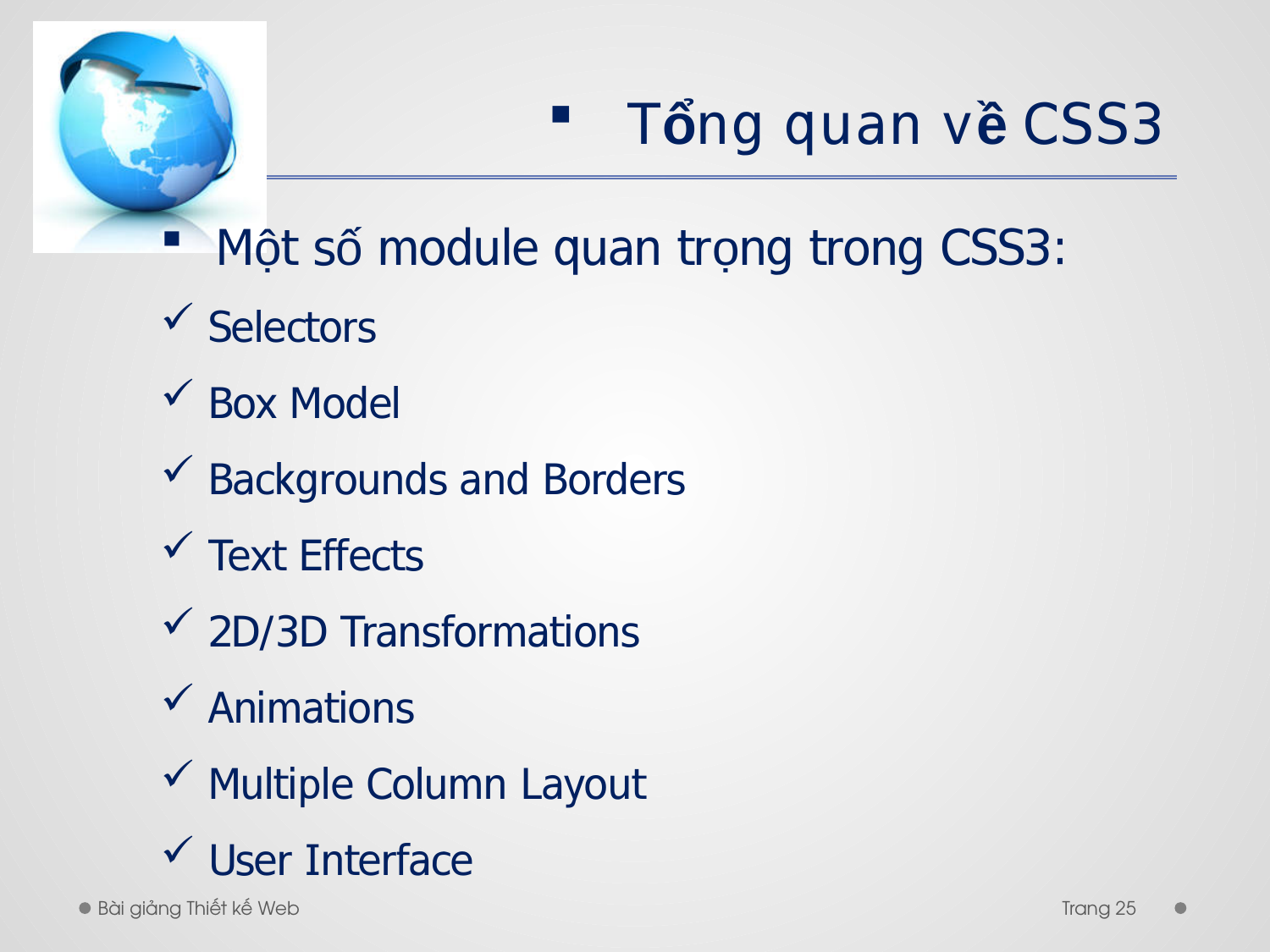

Tổng quan về CSS3
 Một số module quan trọng trong CSS3:
Selectors
Box Model
Backgrounds and Borders
Text Effects
2D/3D Transformations
Animations
Multiple Column Layout
User Interface
Bài giảng Thiết kế Web
Trang 25